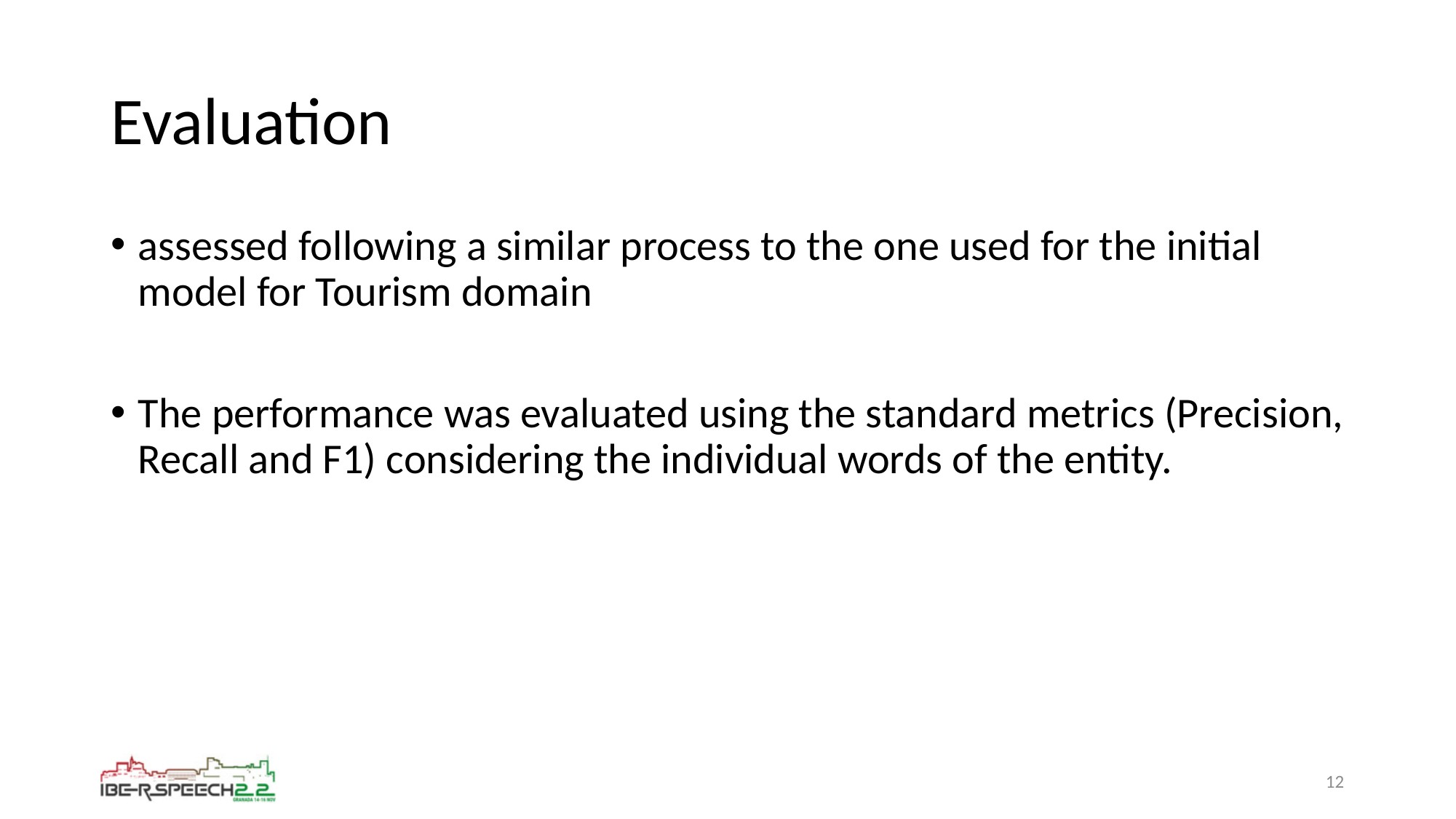

# Evaluation
assessed following a similar process to the one used for the initial model for Tourism domain

The performance was evaluated using the standard metrics (Precision, Recall and F1) considering the individual words of the entity.

12